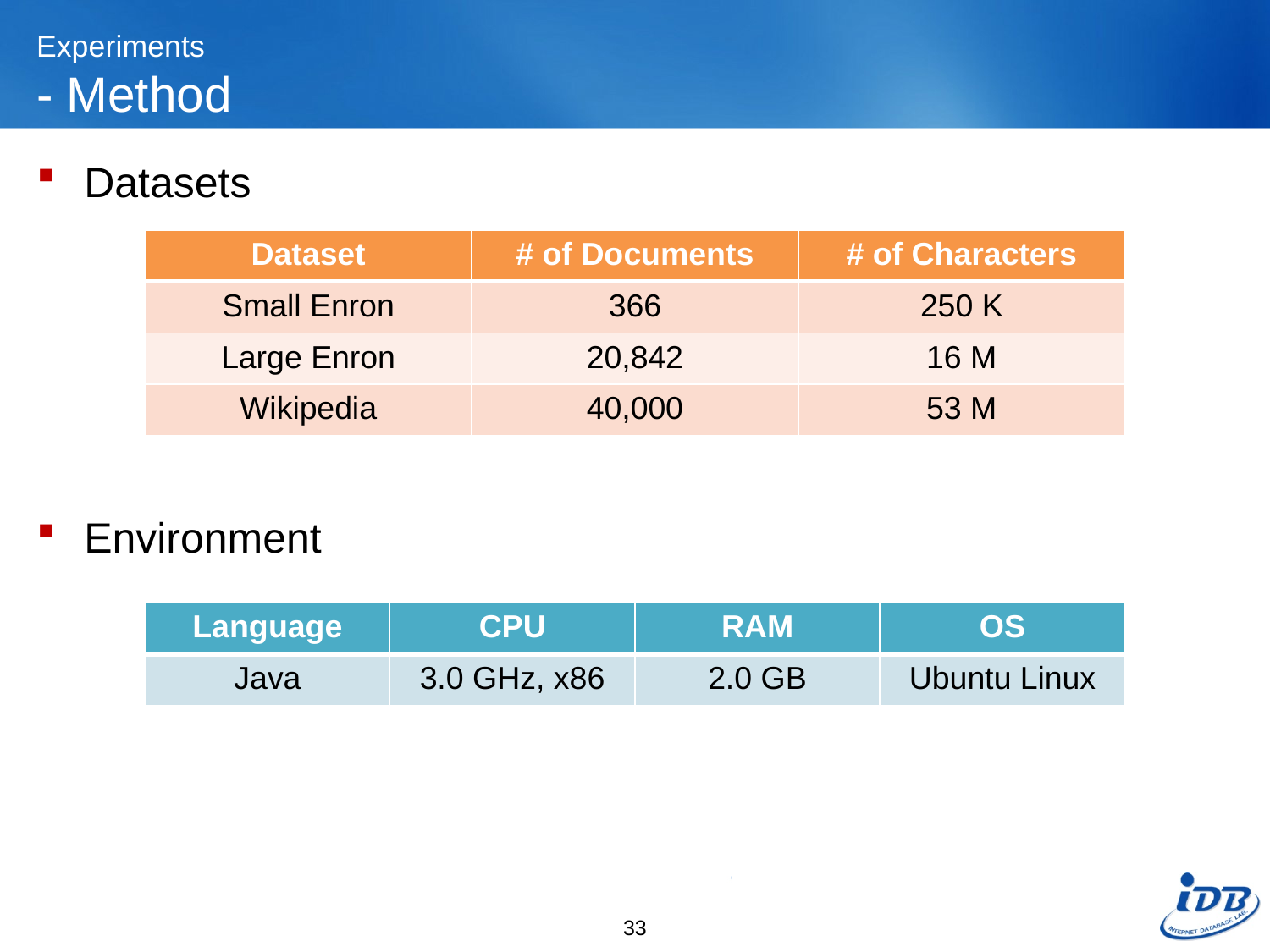

# Experiments - Method
Datasets

Environment
| Dataset | # of Documents | # of Characters |
| --- | --- | --- |
| Small Enron | 366 | 250 K |
| Large Enron | 20,842 | 16 M |
| Wikipedia | 40,000 | 53 M |
| Language | CPU | RAM | OS |
| --- | --- | --- | --- |
| Java | 3.0 GHz, x86 | 2.0 GB | Ubuntu Linux |
33